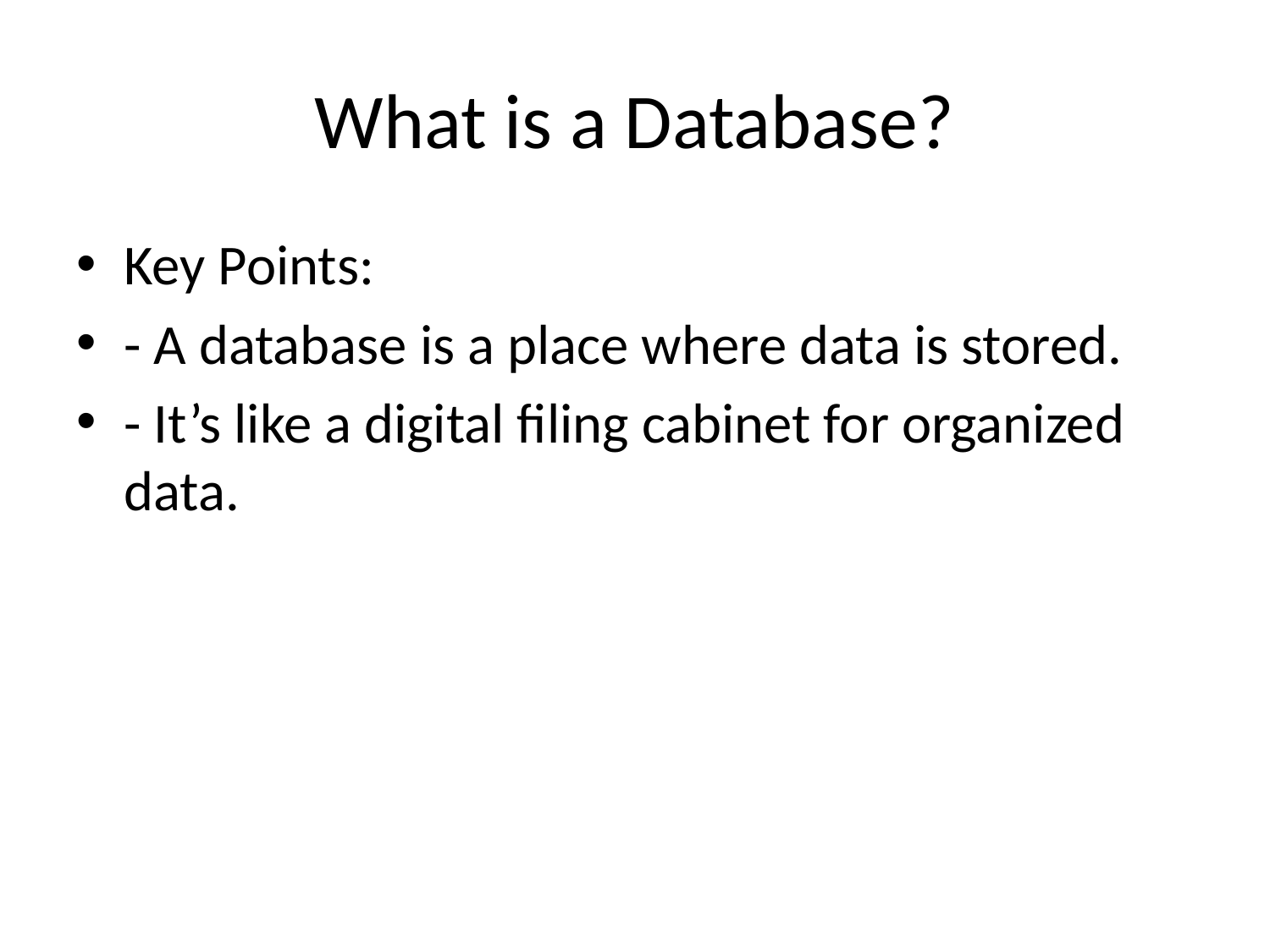

# What is a Database?
Key Points:
- A database is a place where data is stored.
- It’s like a digital filing cabinet for organized data.